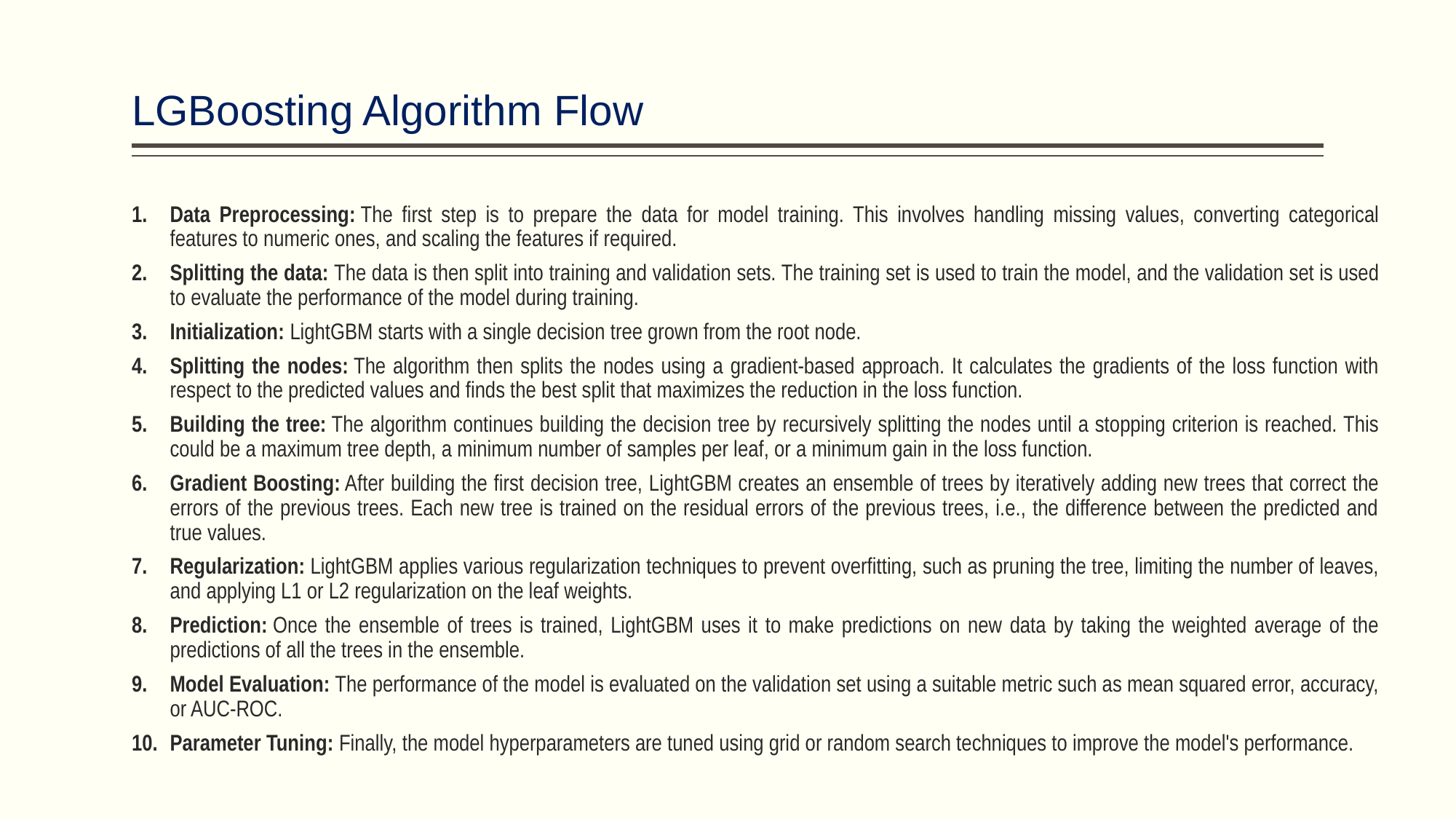

# LGBoosting Algorithm Flow

Data Preprocessing: The first step is to prepare the data for model training. This involves handling missing values, converting categorical features to numeric ones, and scaling the features if required.
Splitting the data: The data is then split into training and validation sets. The training set is used to train the model, and the validation set is used to evaluate the performance of the model during training.
Initialization: LightGBM starts with a single decision tree grown from the root node.
Splitting the nodes: The algorithm then splits the nodes using a gradient-based approach. It calculates the gradients of the loss function with respect to the predicted values and finds the best split that maximizes the reduction in the loss function.
Building the tree: The algorithm continues building the decision tree by recursively splitting the nodes until a stopping criterion is reached. This could be a maximum tree depth, a minimum number of samples per leaf, or a minimum gain in the loss function.
Gradient Boosting: After building the first decision tree, LightGBM creates an ensemble of trees by iteratively adding new trees that correct the errors of the previous trees. Each new tree is trained on the residual errors of the previous trees, i.e., the difference between the predicted and true values.
Regularization: LightGBM applies various regularization techniques to prevent overfitting, such as pruning the tree, limiting the number of leaves, and applying L1 or L2 regularization on the leaf weights.
Prediction: Once the ensemble of trees is trained, LightGBM uses it to make predictions on new data by taking the weighted average of the predictions of all the trees in the ensemble.
Model Evaluation: The performance of the model is evaluated on the validation set using a suitable metric such as mean squared error, accuracy, or AUC-ROC.
Parameter Tuning: Finally, the model hyperparameters are tuned using grid or random search techniques to improve the model's performance.